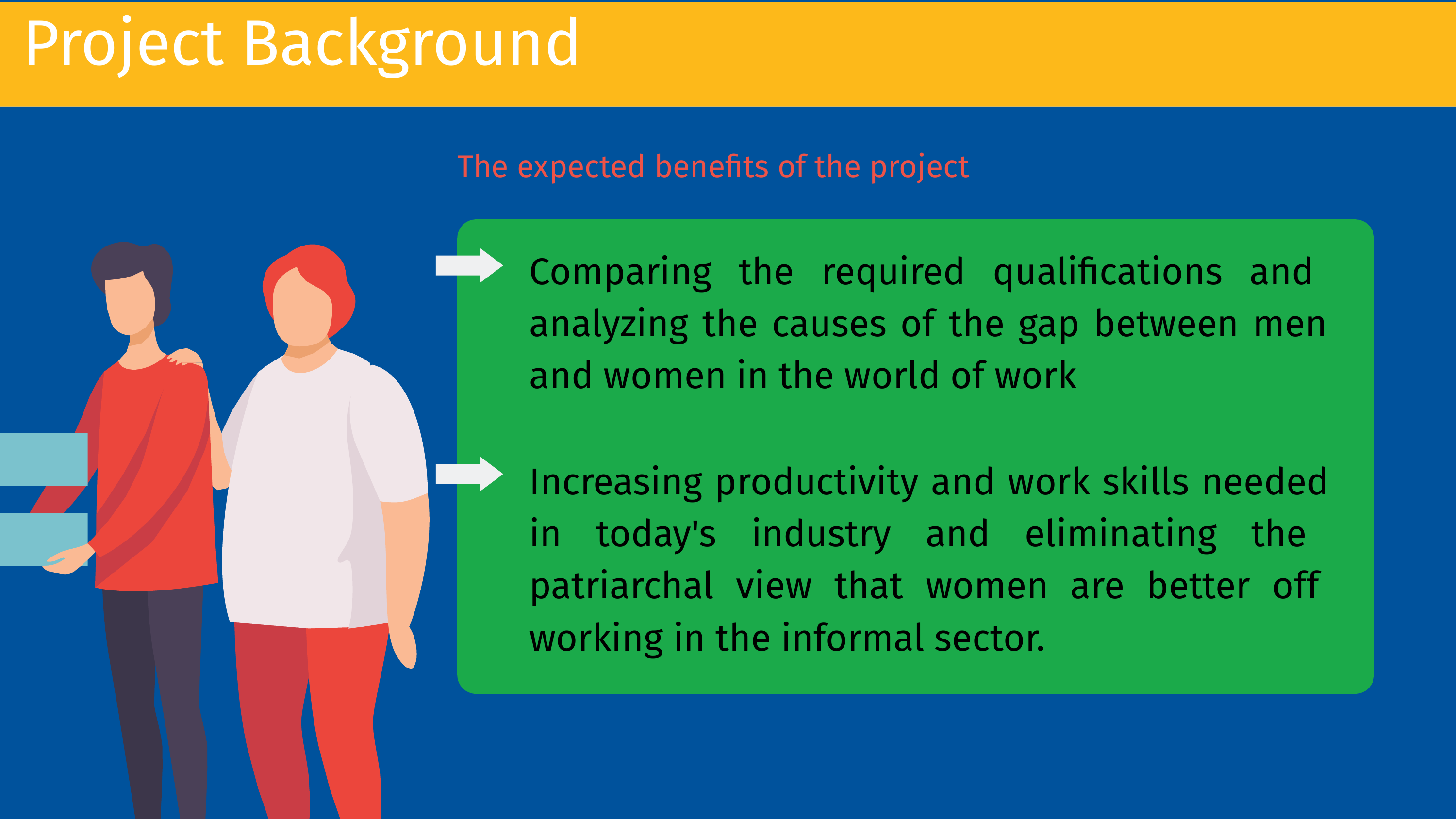

# Project Background

The expected benefits of the project

Comparing the required qualifications and  analyzing the causes of the gap between men  and women in the world of work

Increasing productivity and work skills needed  in today's industry and eliminating the  patriarchal view that women are better off  working in the informal sector.